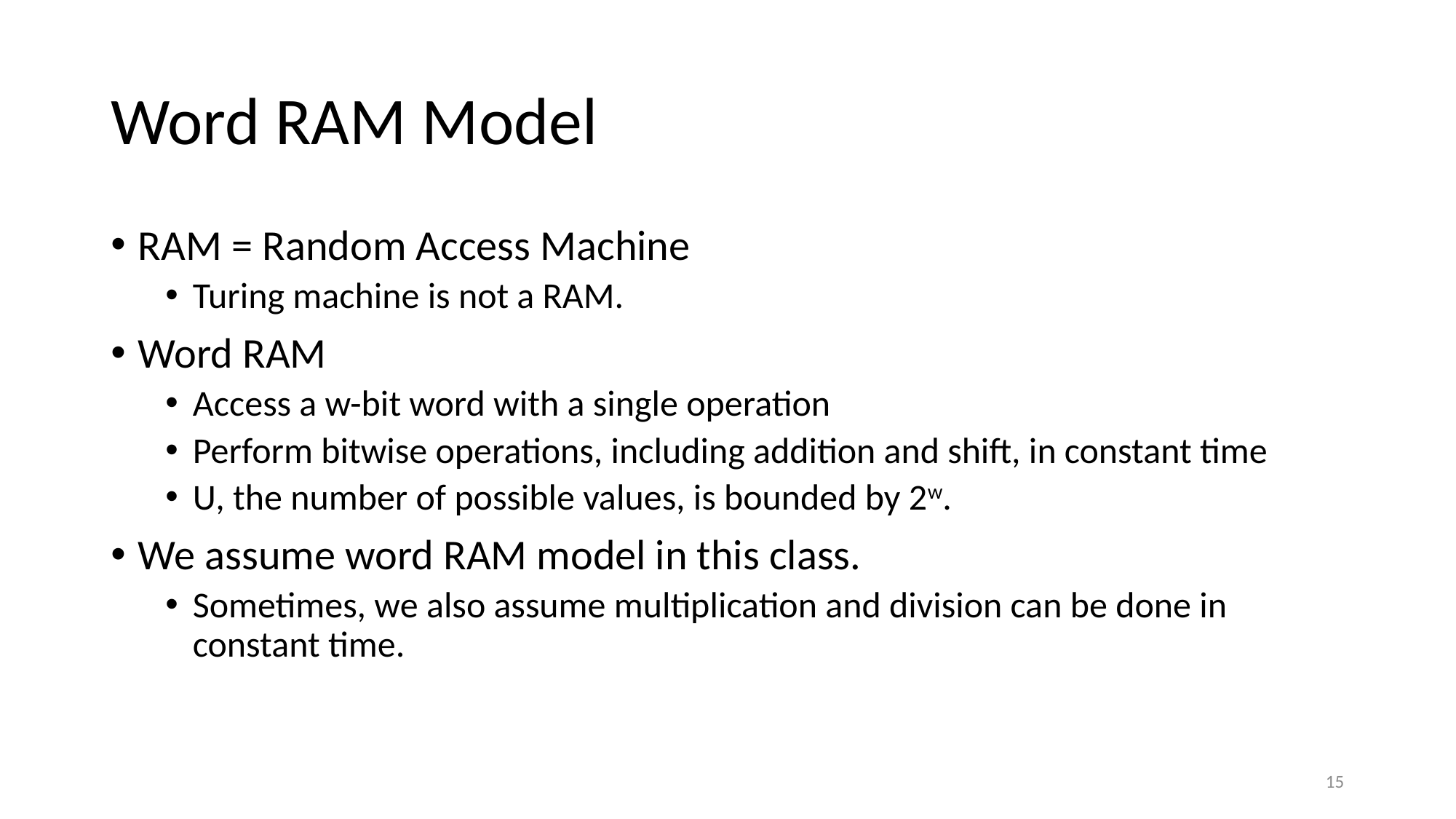

# Word RAM Model
RAM = Random Access Machine
Turing machine is not a RAM.
Word RAM
Access a w-bit word with a single operation
Perform bitwise operations, including addition and shift, in constant time
U, the number of possible values, is bounded by 2w.
We assume word RAM model in this class.
Sometimes, we also assume multiplication and division can be done in constant time.
15